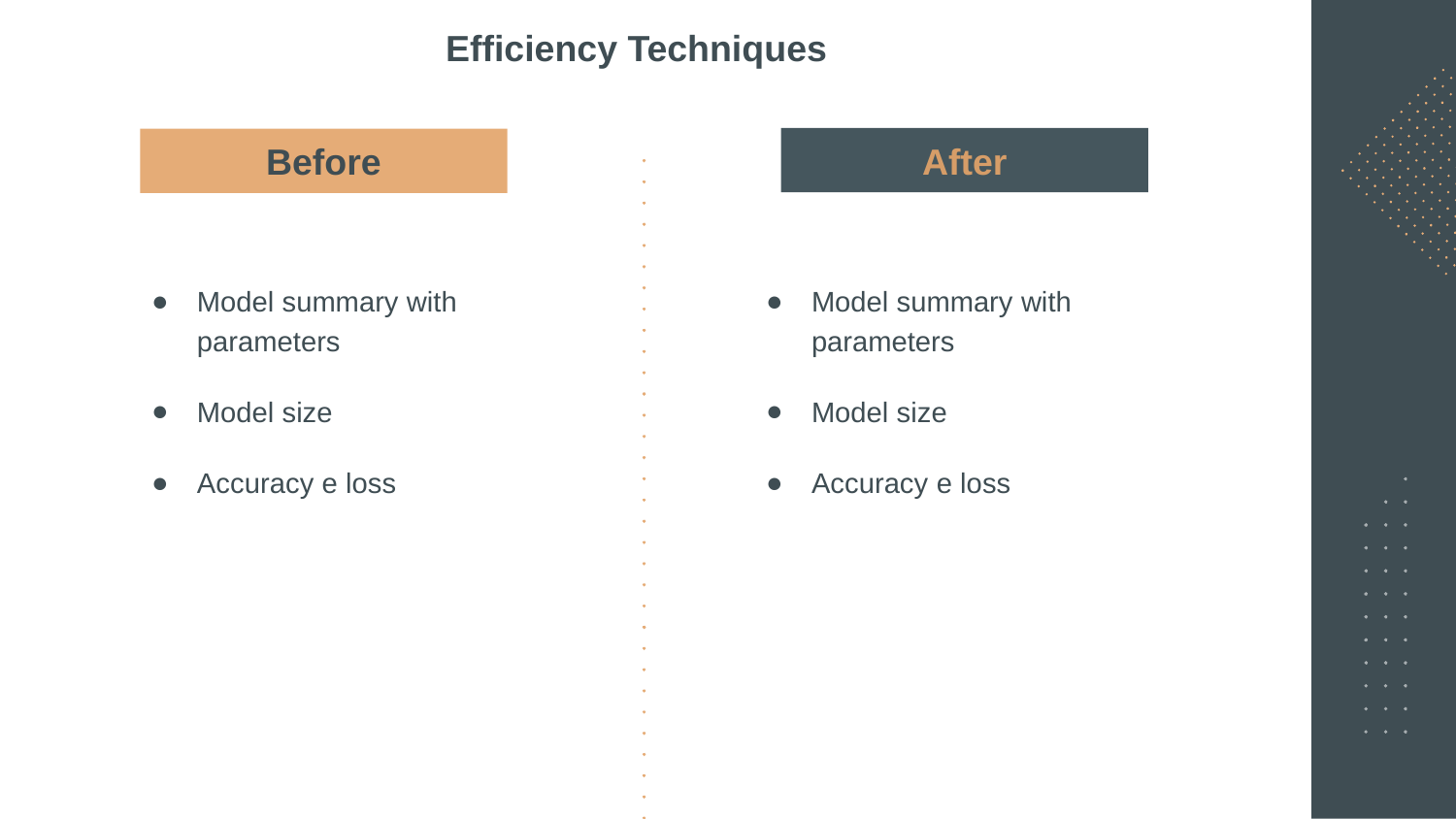

Efficiency Techniques
After
Before
Model summary with parameters
Model size
Accuracy e loss

Model summary with parameters
Model size
Accuracy e loss